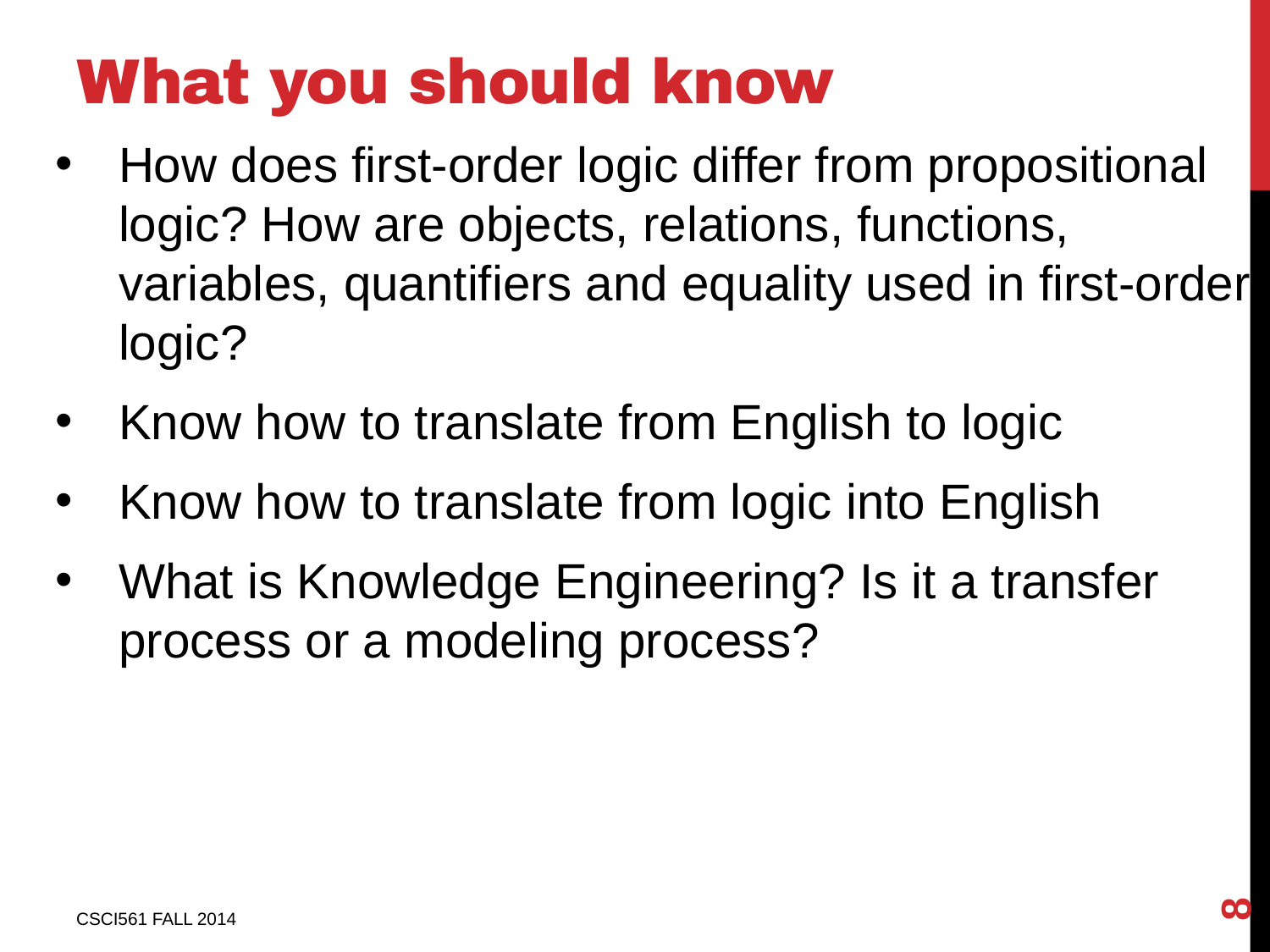

# What you should know
How does first-order logic differ from propositional logic? How are objects, relations, functions, variables, quantifiers and equality used in first-order logic?
Know how to translate from English to logic
Know how to translate from logic into English
What is Knowledge Engineering? Is it a transfer process or a modeling process?

8
CSCI561 FALL 2014